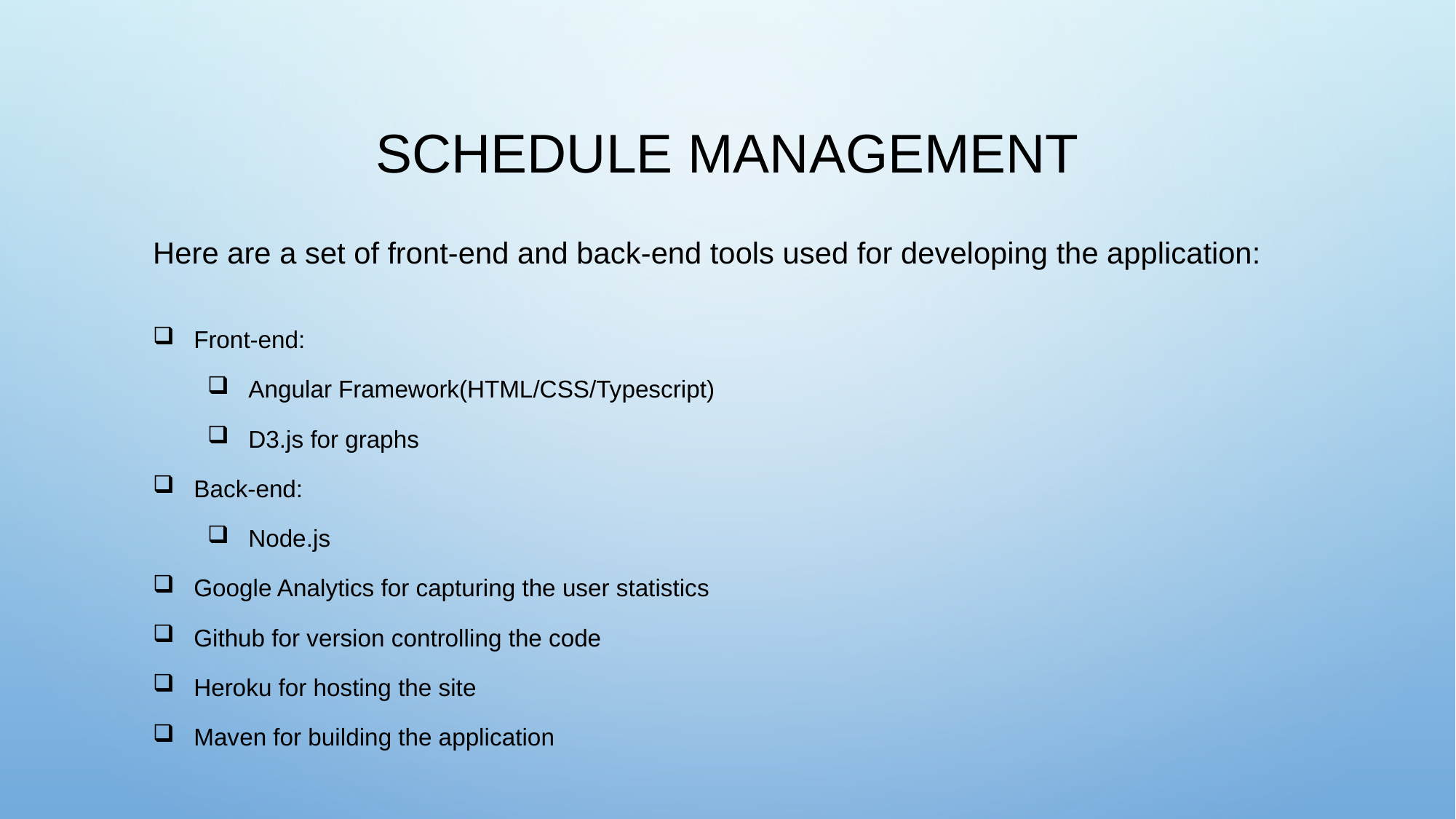

# Schedule Management
Here are a set of front-end and back-end tools used for developing the application:

Front-end:
Angular Framework(HTML/CSS/Typescript)
D3.js for graphs
Back-end:
Node.js
Google Analytics for capturing the user statistics
Github for version controlling the code
Heroku for hosting the site
Maven for building the application